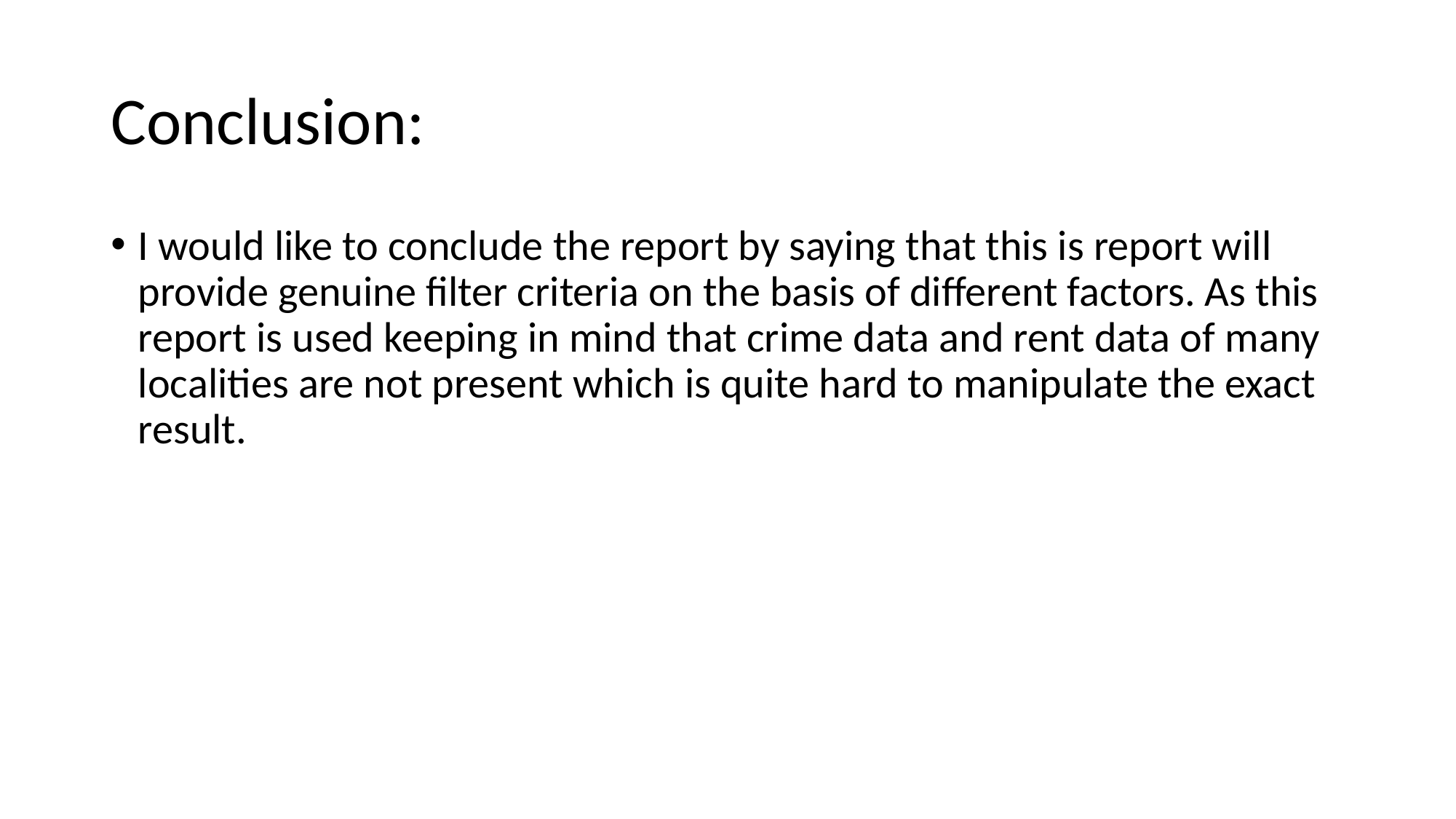

# Conclusion:
I would like to conclude the report by saying that this is report will provide genuine filter criteria on the basis of different factors. As this report is used keeping in mind that crime data and rent data of many localities are not present which is quite hard to manipulate the exact result.